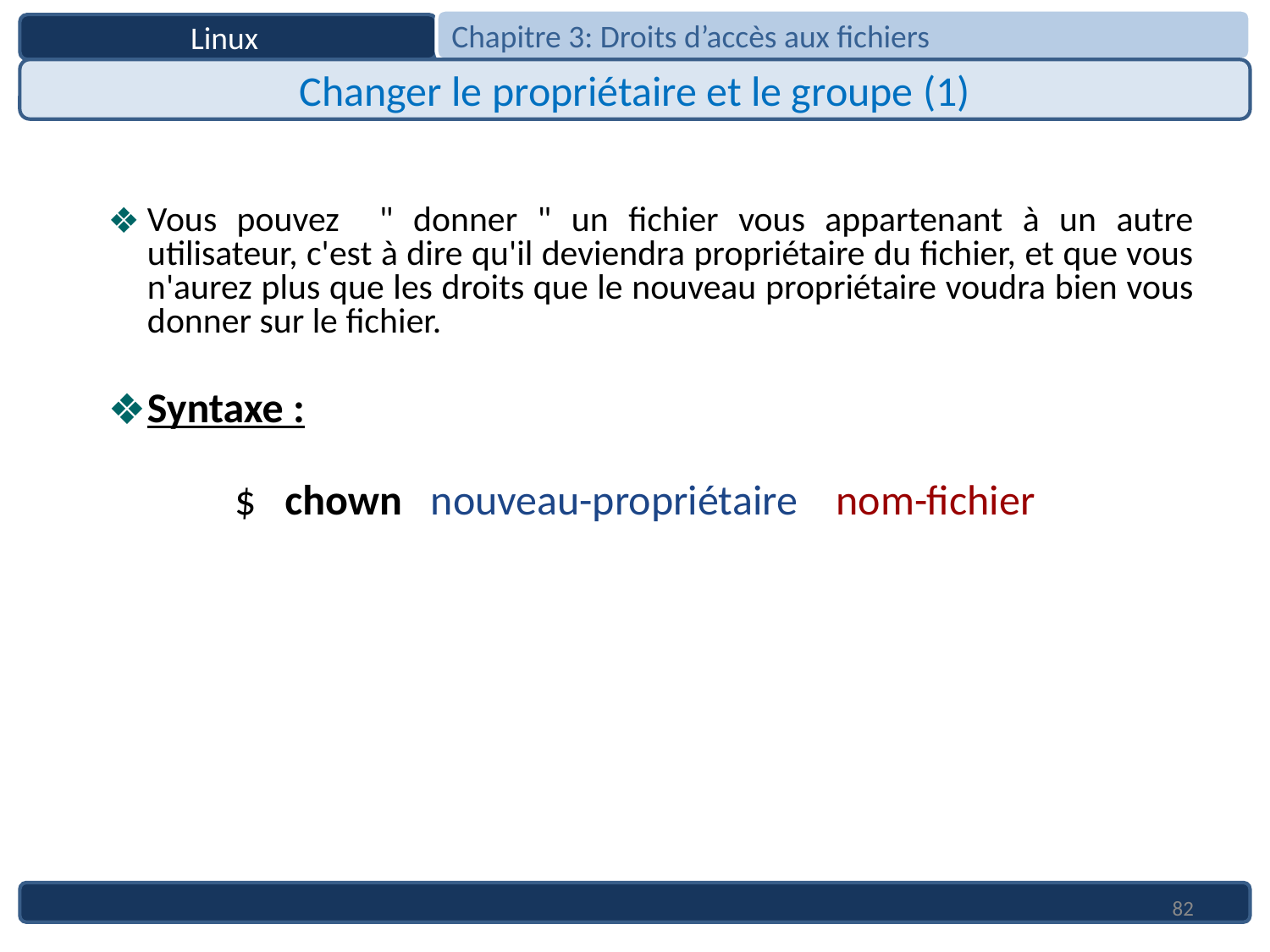

Chapitre 3: Droits d’accès aux fichiers
Linux
Changer le propriétaire et le groupe (1)
Vous pouvez  " donner " un fichier vous appartenant à un autre utilisateur, c'est à dire qu'il deviendra propriétaire du fichier, et que vous n'aurez plus que les droits que le nouveau propriétaire voudra bien vous donner sur le fichier.

Syntaxe :

	$   chown   nouveau-propriétaire    nom-fichier
82